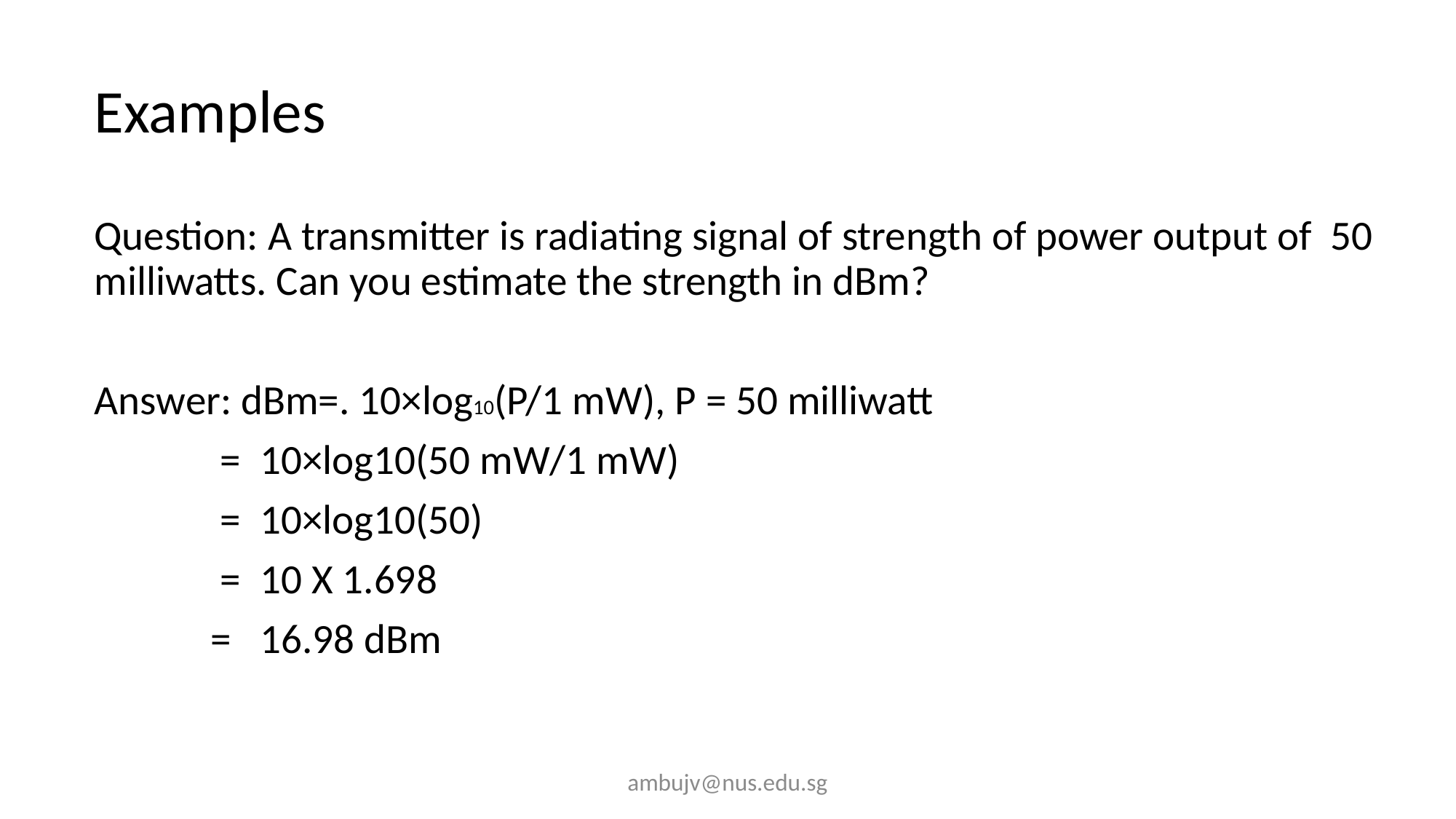

# Examples

Question: A transmitter is radiating signal of strength of power output of  50 milliwatts. Can you estimate the strength in dBm?

Answer: dBm=. 10×log10​(P/1 mW), P = 50 milliwatt
		  =  10×log10​(50 mW/1 mW)
		  =  10×log10​(50)
		  =  10 X 1.698
		 =   16.98 dBm

ambujv@nus.edu.sg